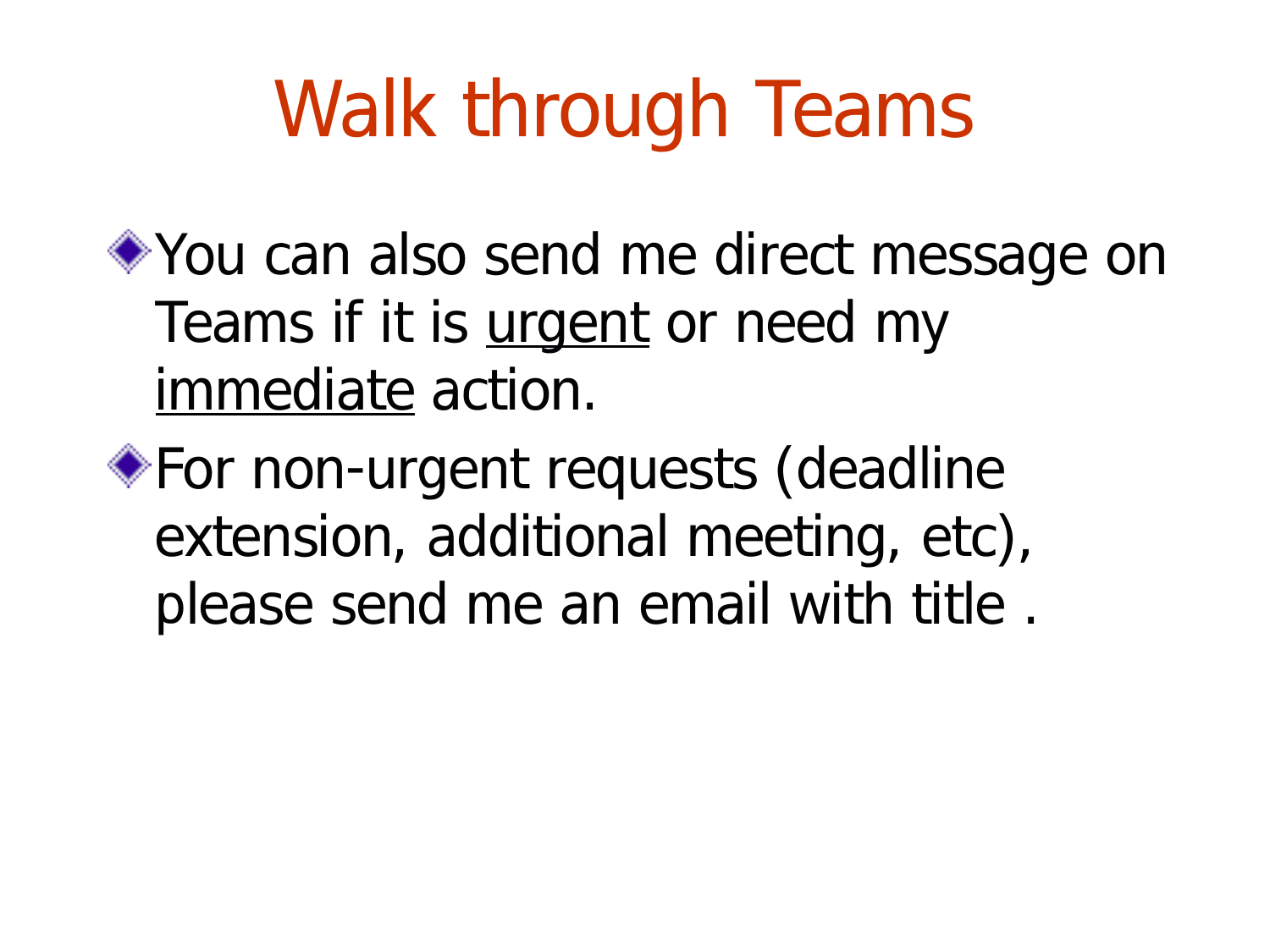

# Walk through Teams
You can also send me direct message on Teams if it is urgent or need my immediate action.
For non-urgent requests (deadline extension, additional meeting, etc), please send me an email with title .